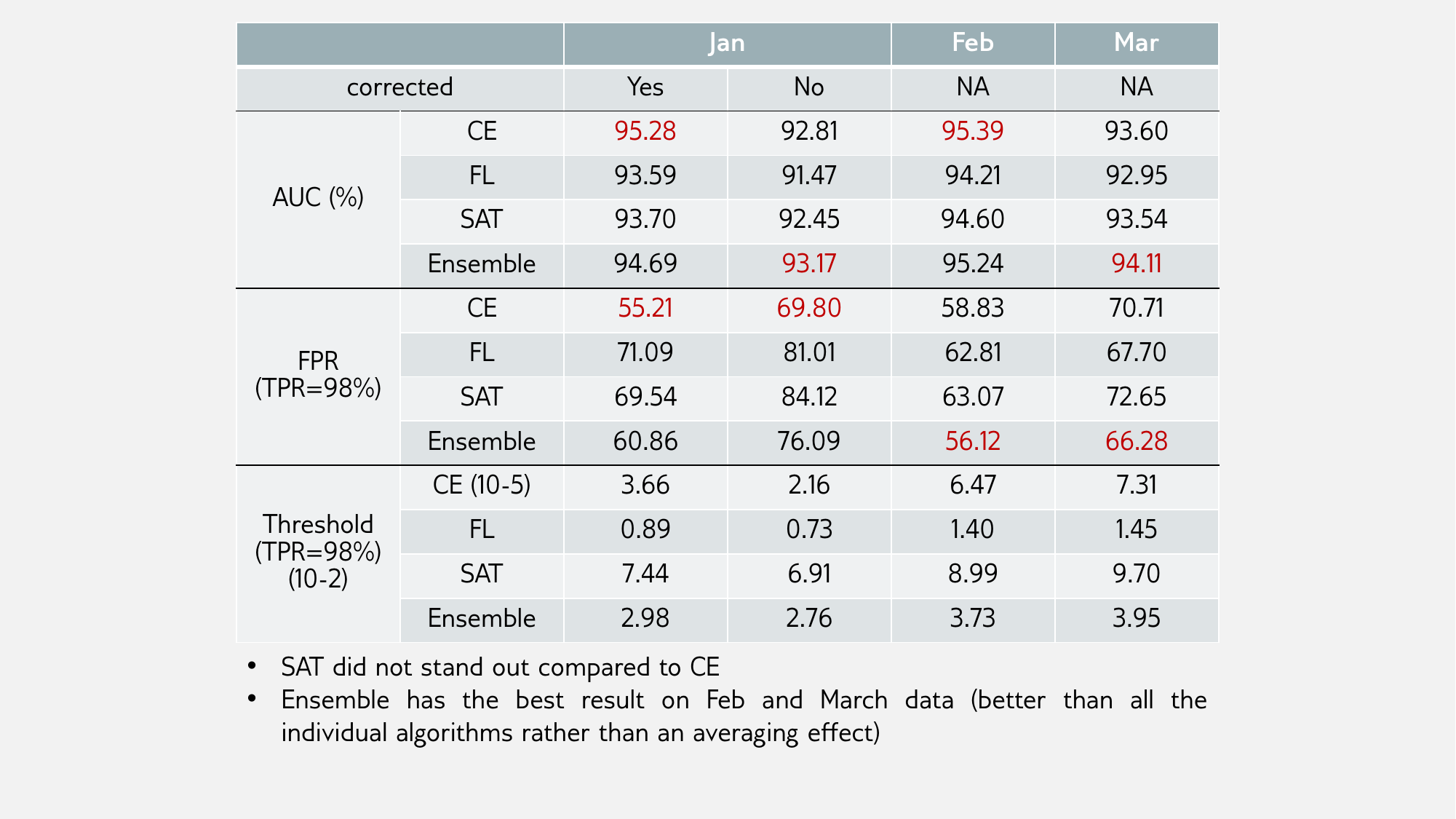

|  |  | Jan |  | Feb | Mar |
| --- | --- | --- | --- | --- | --- |
| corrected |  | Yes | No | NA | NA |
| AUC (%) | CE | 95.28 | 92.81 | 95.39 | 93.60 |
|  | FL | 93.59 | 91.47 | 94.21 | 92.95 |
|  | SAT | 93.70 | 92.45 | 94.60 | 93.54 |
|  | Ensemble | 94.69 | 93.17 | 95.24 | 94.11 |
| FPR (TPR=98%) | CE | 55.21 | 69.80 | 58.83 | 70.71 |
|  | FL | 71.09 | 81.01 | 62.81 | 67.70 |
|  | SAT | 69.54 | 84.12 | 63.07 | 72.65 |
|  | Ensemble | 60.86 | 76.09 | 56.12 | 66.28 |
| Threshold (TPR=98%) (10-2) | CE (10-5) | 3.66 | 2.16 | 6.47 | 7.31 |
|  | FL | 0.89 | 0.73 | 1.40 | 1.45 |
|  | SAT | 7.44 | 6.91 | 8.99 | 9.70 |
|  | Ensemble | 2.98 | 2.76 | 3.73 | 3.95 |
SAT did not stand out compared to CE
Ensemble has the best result on Feb and March data (better than all the individual algorithms rather than an averaging effect)